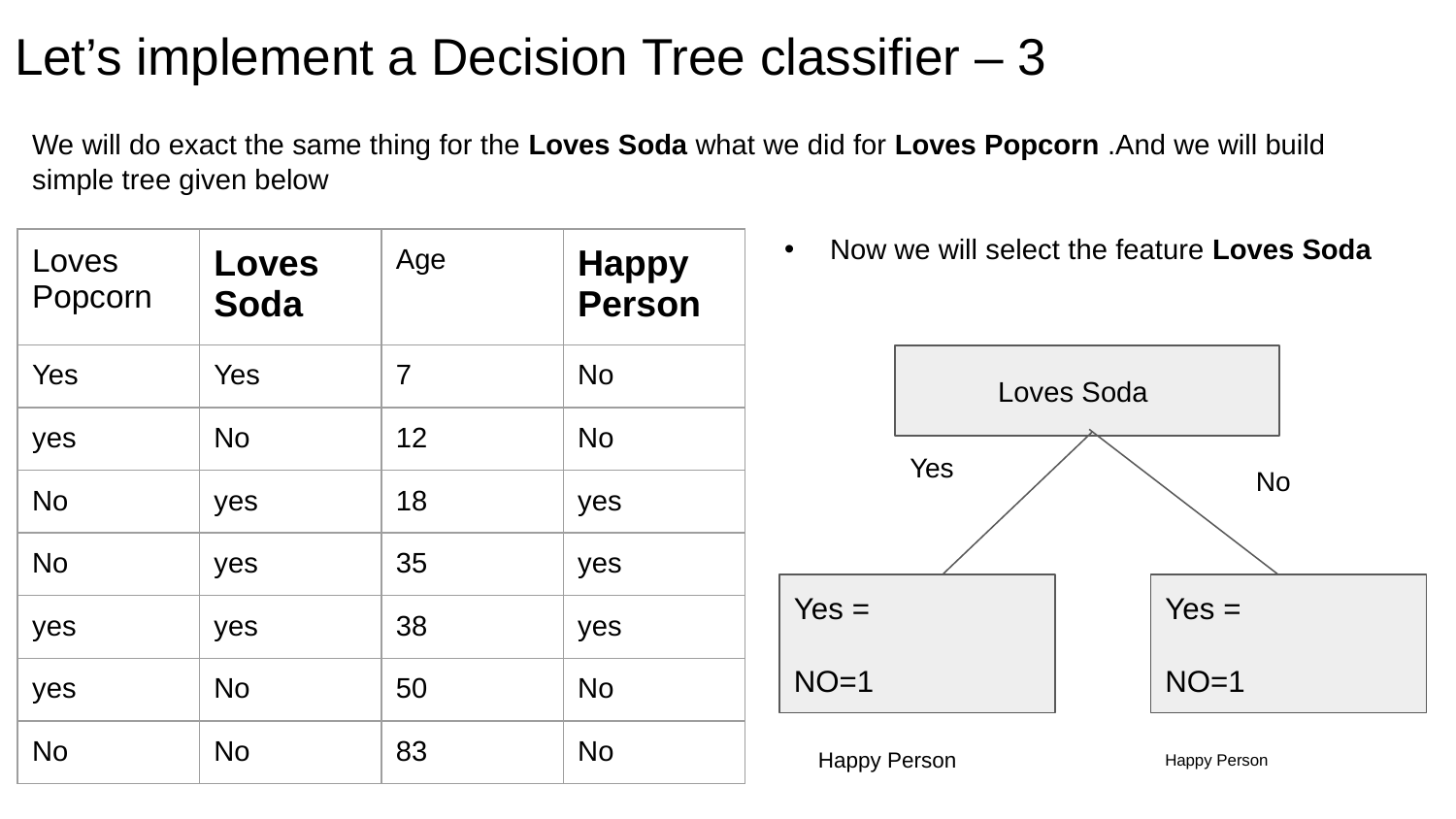

# Let’s implement a Decision Tree classifier – 3
We will do exact the same thing for the Loves Soda what we did for Loves Popcorn .And we will build simple tree given below
Now we will select the feature Loves Soda
| Loves Popcorn | Loves Soda | Age | Happy Person |
| --- | --- | --- | --- |
| Yes | Yes | 7 | No |
| yes | No | 12 | No |
| No | yes | 18 | yes |
| No | yes | 35 | yes |
| yes | yes | 38 | yes |
| yes | No | 50 | No |
| No | No | 83 | No |
           Loves Soda
Yes
No
Yes =

NO=1
Yes =

NO=1
Happy Person
Happy Person